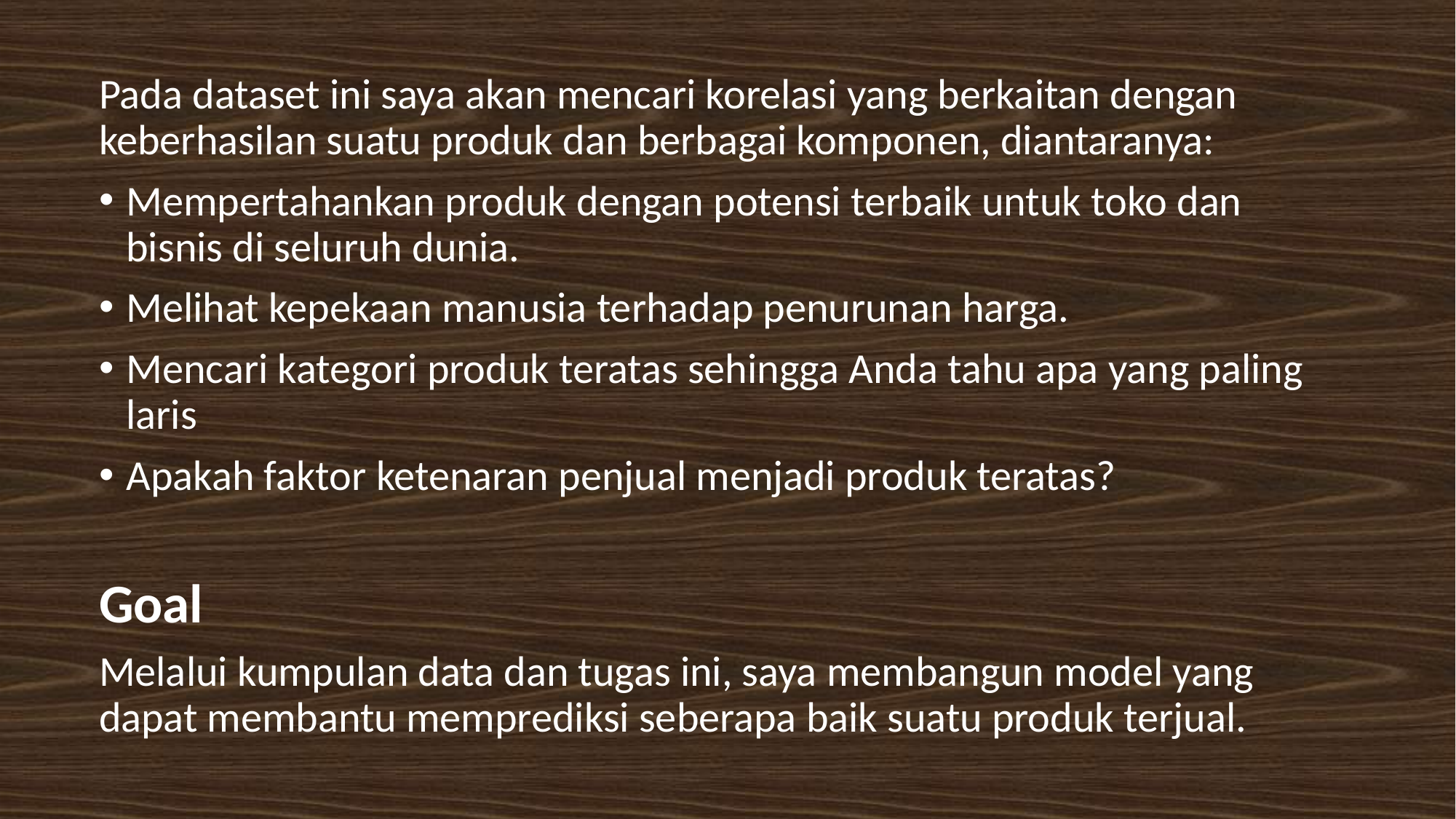

Pada dataset ini saya akan mencari korelasi yang berkaitan dengan keberhasilan suatu produk dan berbagai komponen, diantaranya:
Mempertahankan produk dengan potensi terbaik untuk toko dan bisnis di seluruh dunia.
Melihat kepekaan manusia terhadap penurunan harga.
Mencari kategori produk teratas sehingga Anda tahu apa yang paling laris
Apakah faktor ketenaran penjual menjadi produk teratas?

Goal
Melalui kumpulan data dan tugas ini, saya membangun model yang dapat membantu memprediksi seberapa baik suatu produk terjual.